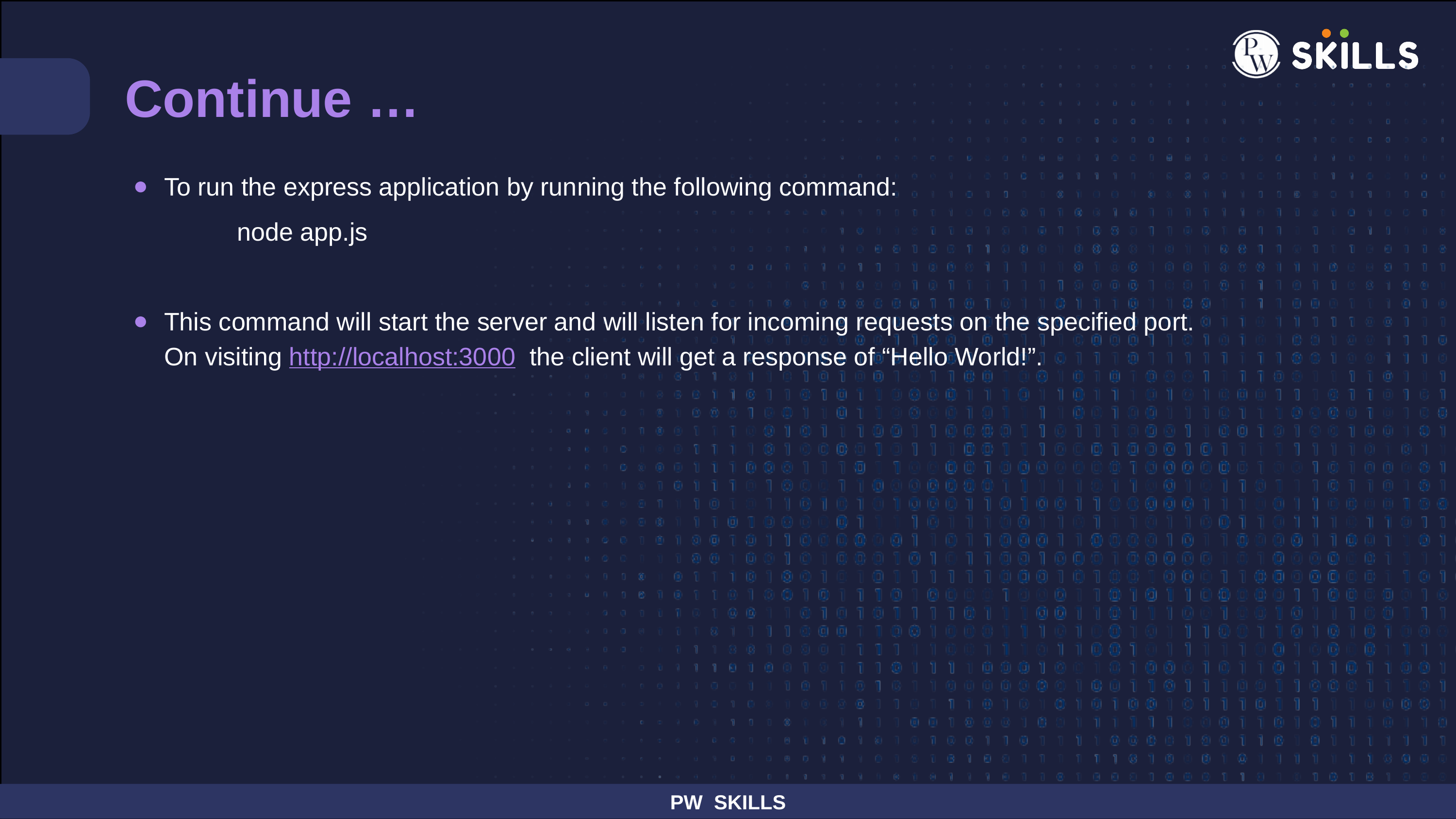

Continue …
To run the express application by running the following command:
	node app.js

This command will start the server and will listen for incoming requests on the specified port. On visiting http://localhost:3000  the client will get a response of “Hello World!”.